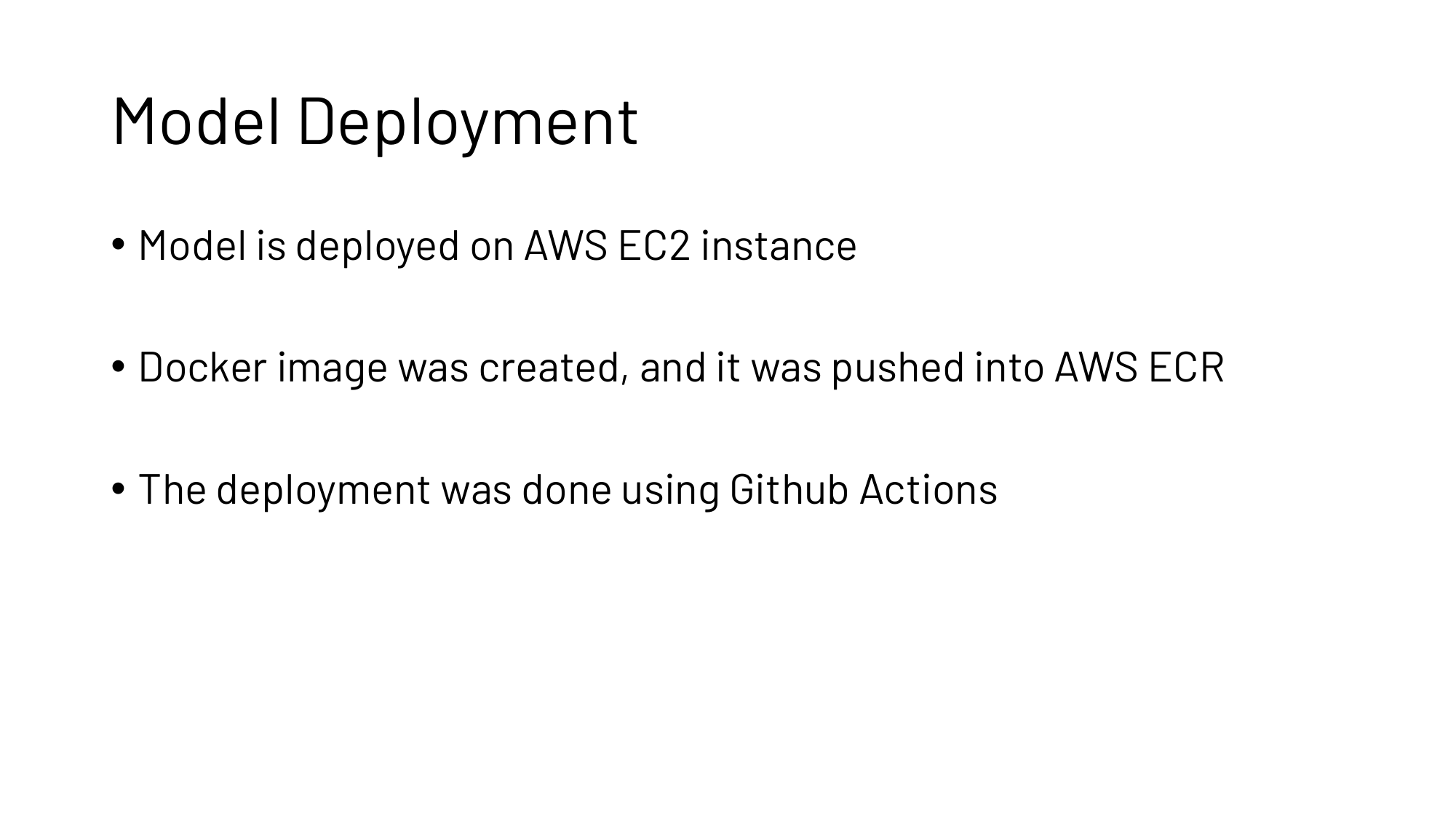

# Model Deployment
Model is deployed on AWS EC2 instance

Docker image was created, and it was pushed into AWS ECR

The deployment was done using Github Actions